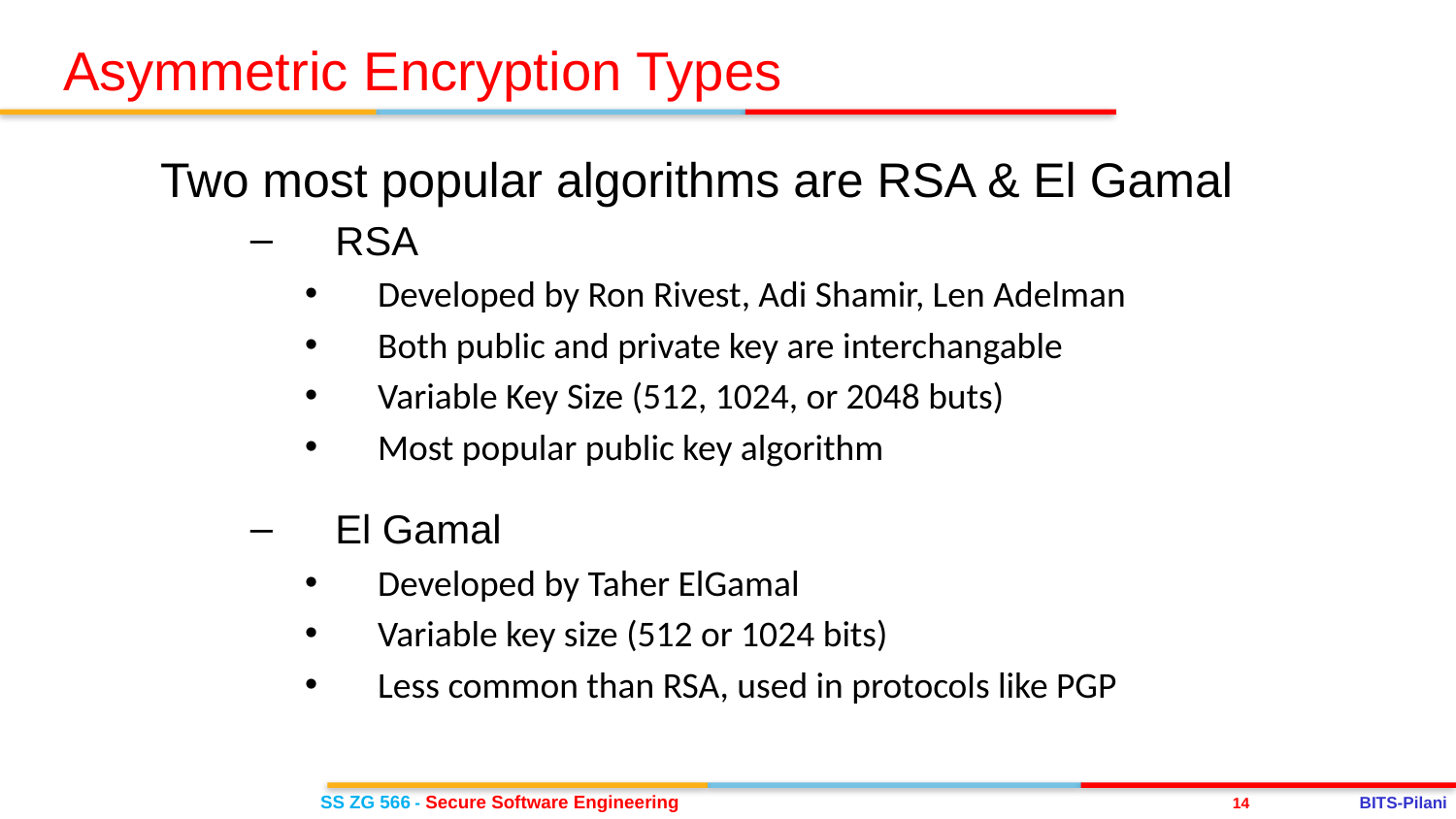

Asymmetric Encryption Types
Two most popular algorithms are RSA & El Gamal
RSA
Developed by Ron Rivest, Adi Shamir, Len Adelman
Both public and private key are interchangable
Variable Key Size (512, 1024, or 2048 buts)
Most popular public key algorithm
El Gamal
Developed by Taher ElGamal
Variable key size (512 or 1024 bits)
Less common than RSA, used in protocols like PGP